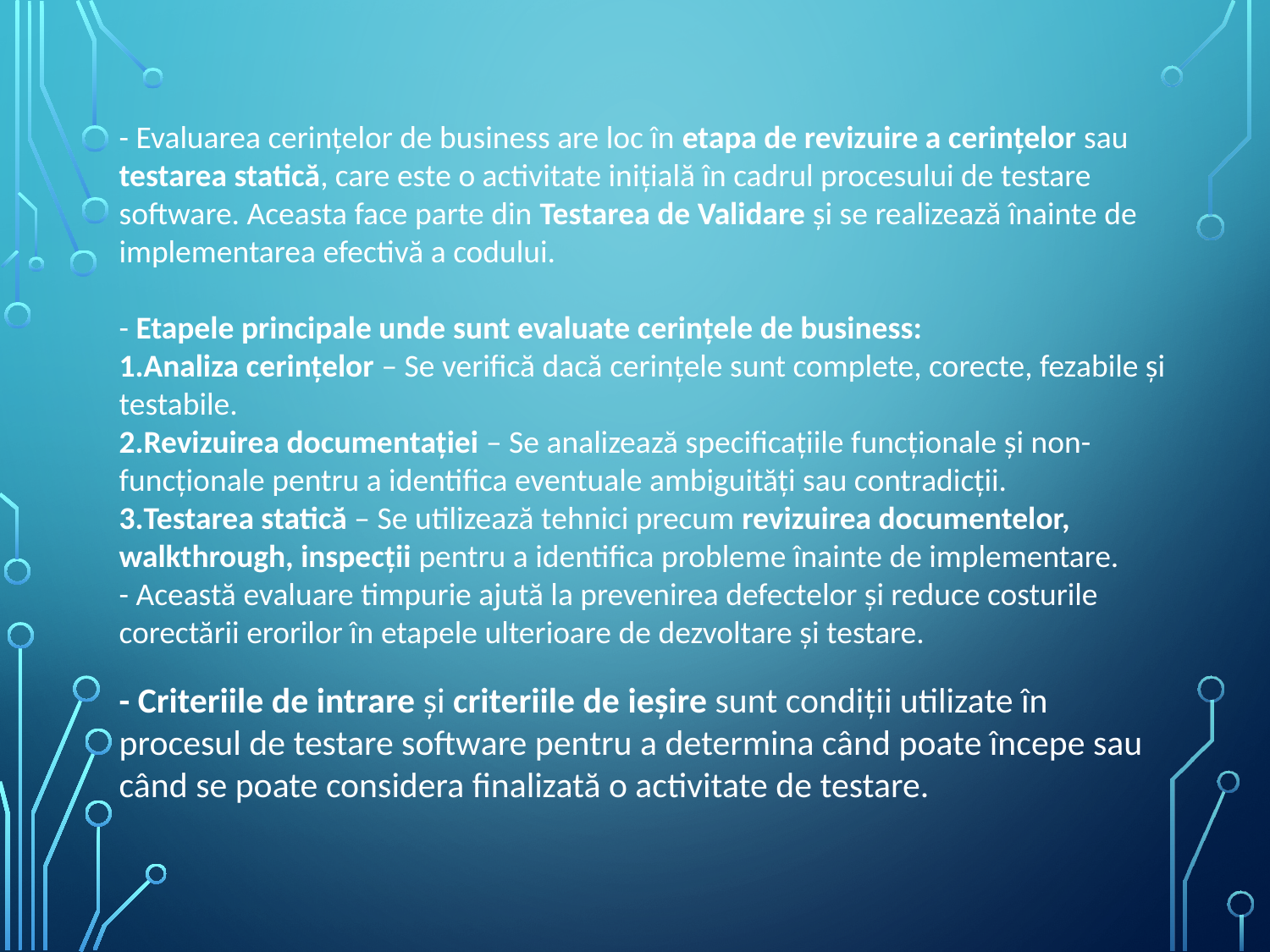

- Evaluarea cerințelor de business are loc în etapa de revizuire a cerințelor sau testarea statică, care este o activitate inițială în cadrul procesului de testare software. Aceasta face parte din Testarea de Validare și se realizează înainte de implementarea efectivă a codului.

- Etapele principale unde sunt evaluate cerințele de business:
Analiza cerințelor – Se verifică dacă cerințele sunt complete, corecte, fezabile și testabile.
Revizuirea documentației – Se analizează specificațiile funcționale și non-funcționale pentru a identifica eventuale ambiguități sau contradicții.
Testarea statică – Se utilizează tehnici precum revizuirea documentelor, walkthrough, inspecții pentru a identifica probleme înainte de implementare.
- Această evaluare timpurie ajută la prevenirea defectelor și reduce costurile corectării erorilor în etapele ulterioare de dezvoltare și testare.
- Criteriile de intrare și criteriile de ieșire sunt condiții utilizate în procesul de testare software pentru a determina când poate începe sau când se poate considera finalizată o activitate de testare.